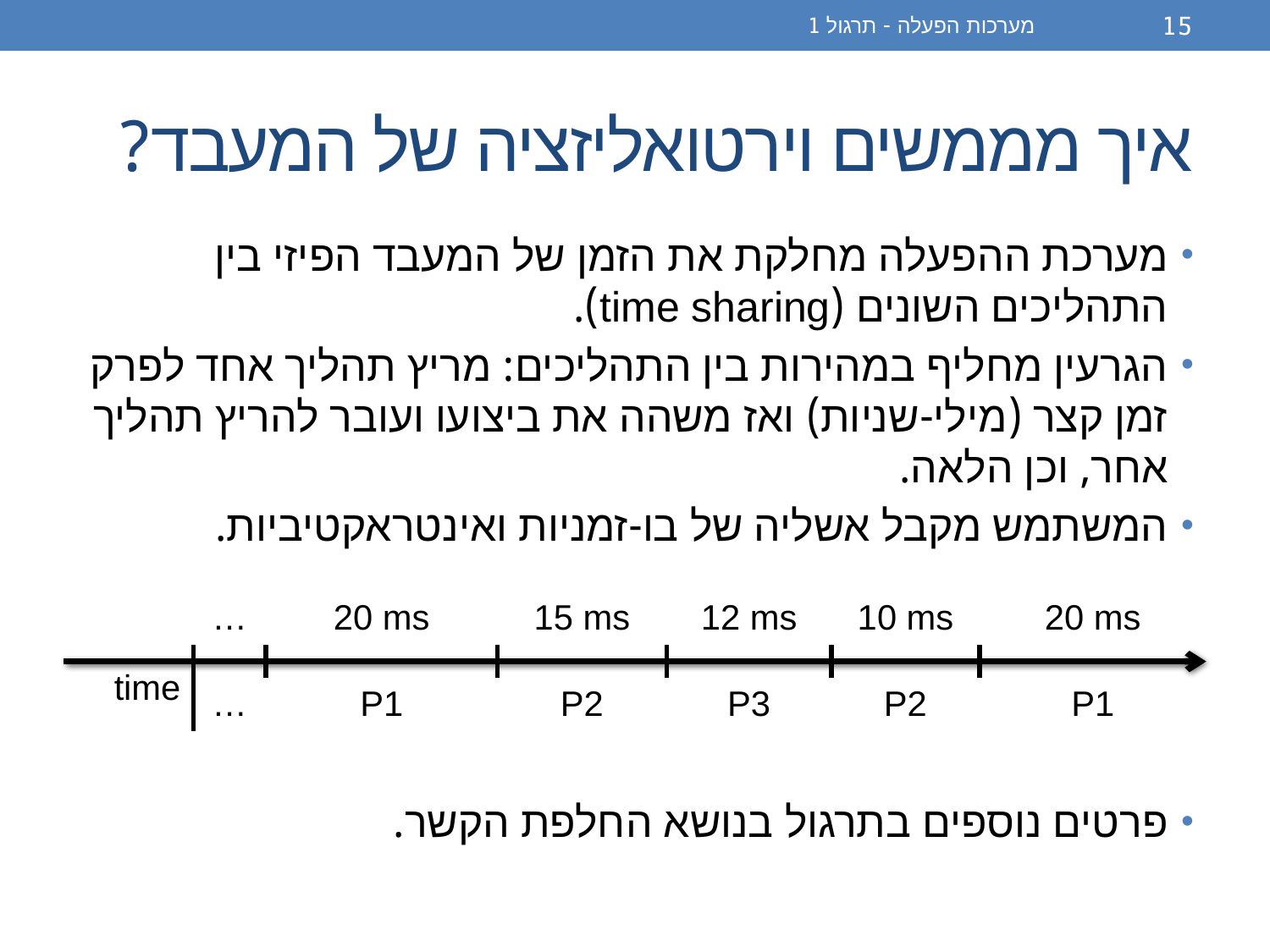

מערכות הפעלה - תרגול 1
15
# איך מממשים וירטואליזציה של המעבד?
מערכת ההפעלה מחלקת את הזמן של המעבד הפיזי בין התהליכים השונים (time sharing).
הגרעין מחליף במהירות בין התהליכים: מריץ תהליך אחד לפרק זמן קצר (מילי-שניות) ואז משהה את ביצועו ועובר להריץ תהליך אחר, וכן הלאה.
המשתמש מקבל אשליה של בו-זמניות ואינטראקטיביות.

פרטים נוספים בתרגול בנושא החלפת הקשר.
|  | … | 20 ms | 15 ms | 12 ms | 10 ms | 20 ms |
| --- | --- | --- | --- | --- | --- | --- |
| time |  |  |  |  |  |  |
|  | … | P1 | P2 | P3 | P2 | P1 |